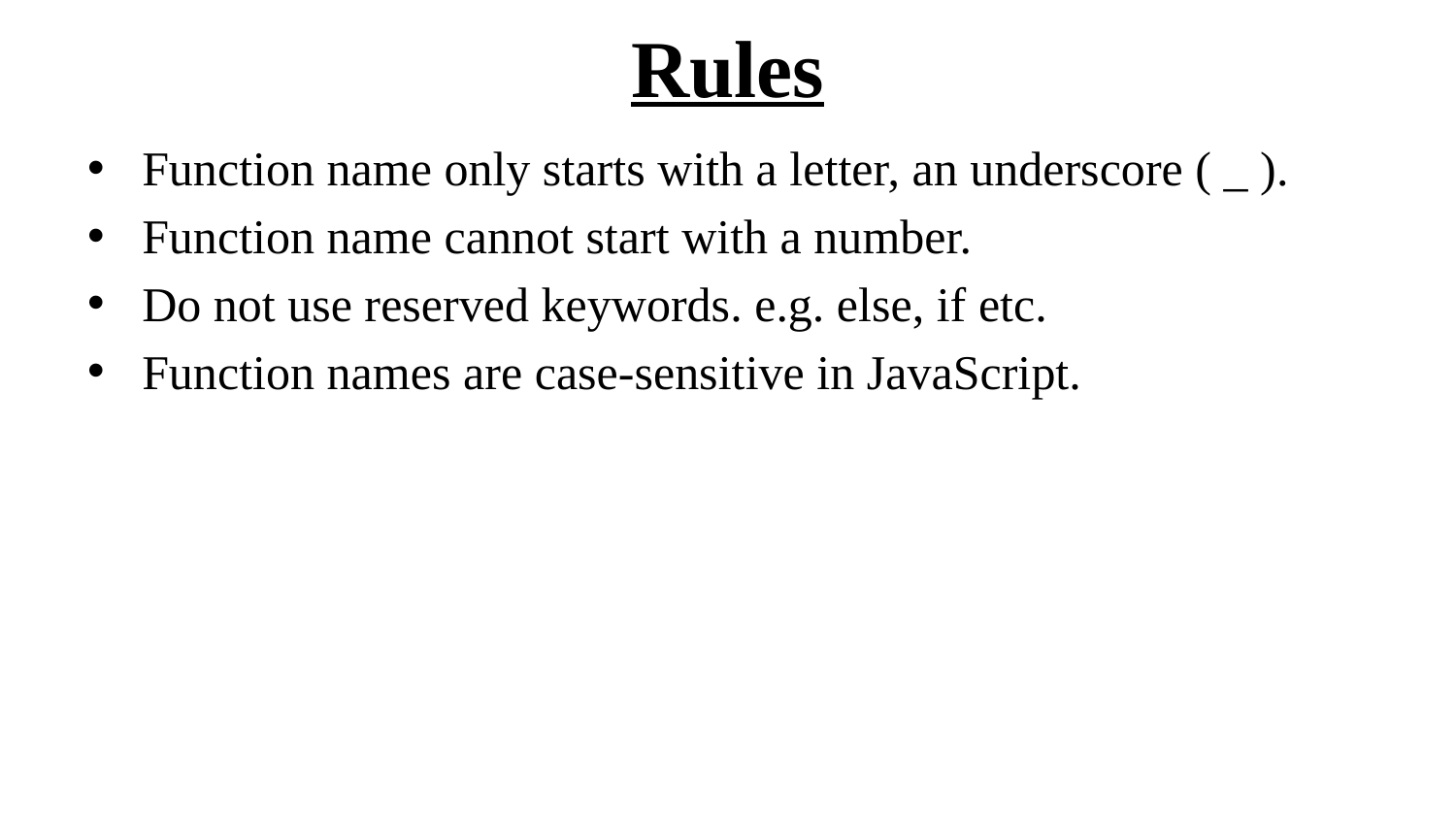

# Rules
Function name only starts with a letter, an underscore ( _ ).
Function name cannot start with a number.
Do not use reserved keywords. e.g. else, if etc.
Function names are case-sensitive in JavaScript.